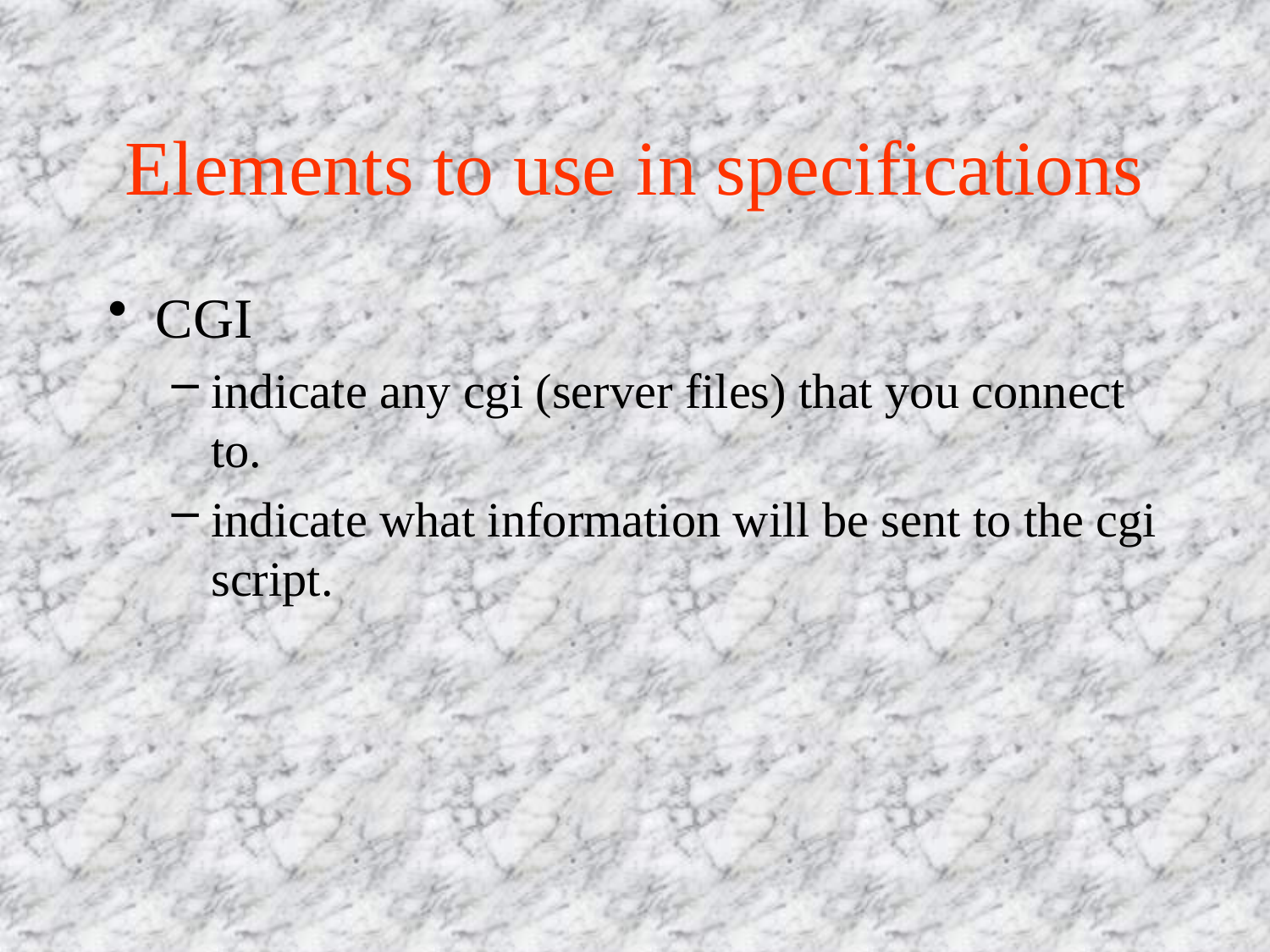

# Elements to use in specifications
CGI
indicate any cgi (server files) that you connect to.
indicate what information will be sent to the cgi script.